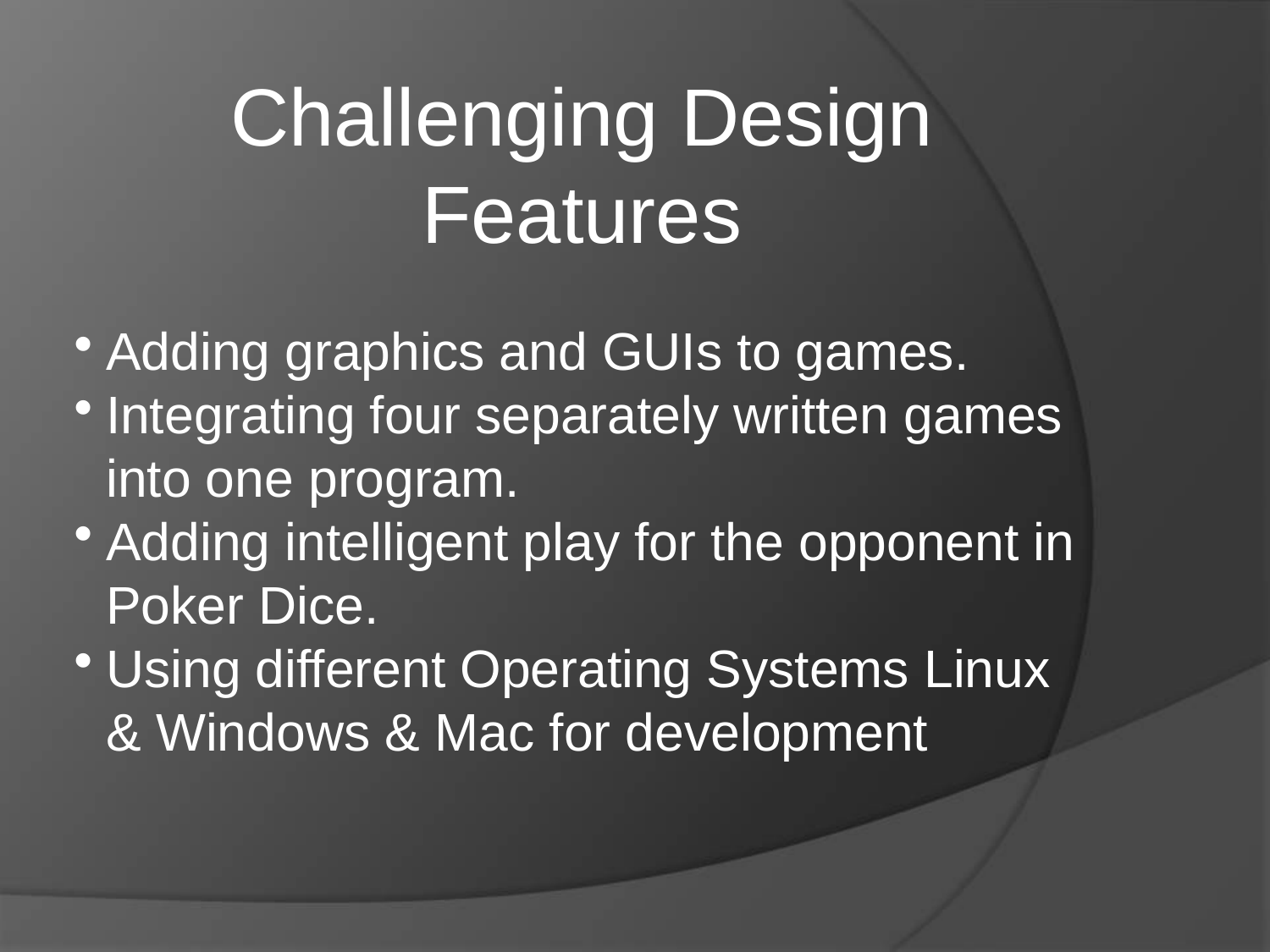

Challenging Design Features
Adding graphics and GUIs to games.
Integrating four separately written games into one program.
Adding intelligent play for the opponent in Poker Dice.
Using different Operating Systems Linux & Windows & Mac for development